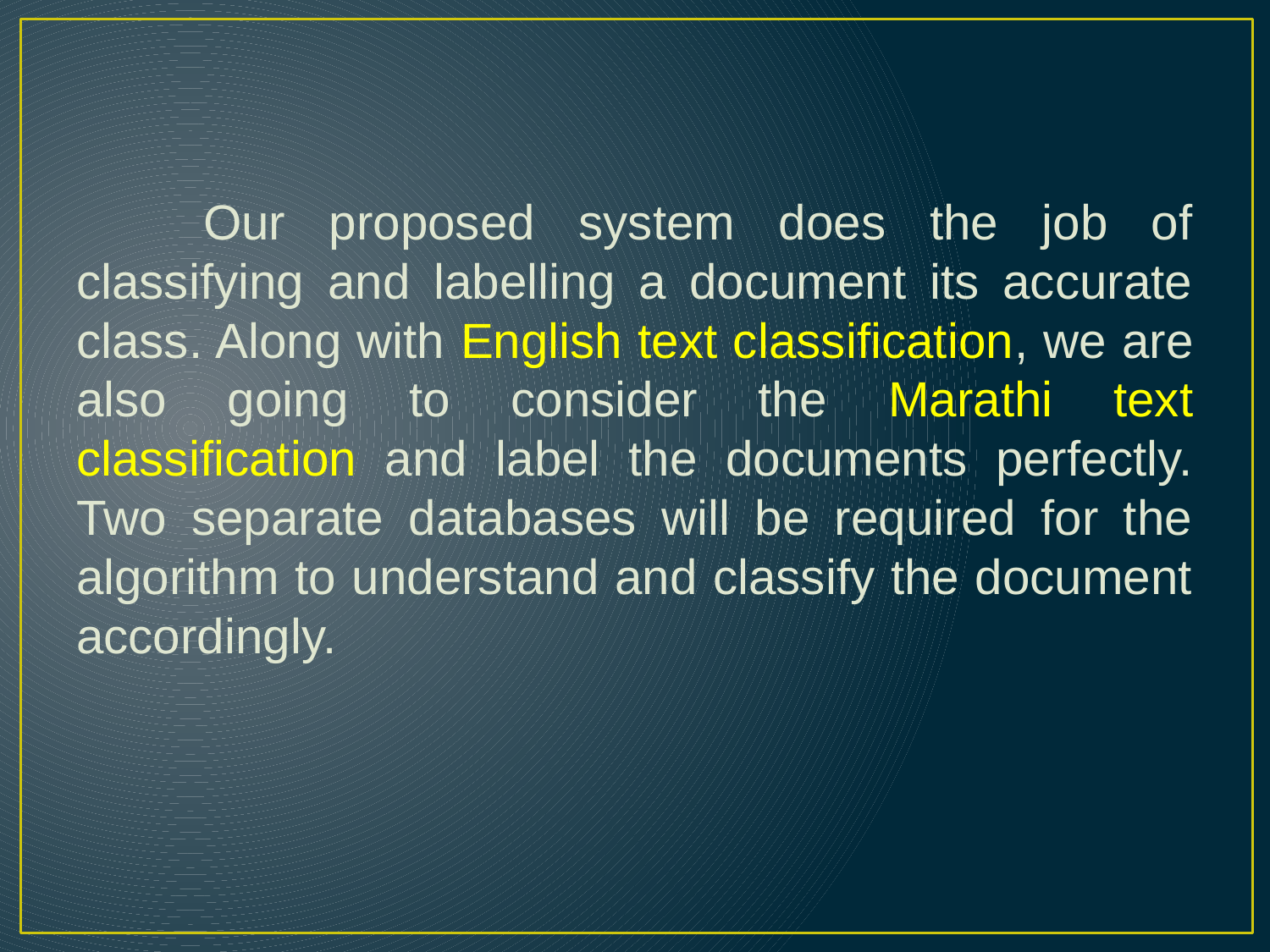

Our proposed system does the job of classifying and labelling a document its accurate class. Along with English text classification, we are also going to consider the Marathi text classification and label the documents perfectly. Two separate databases will be required for the algorithm to understand and classify the document accordingly.